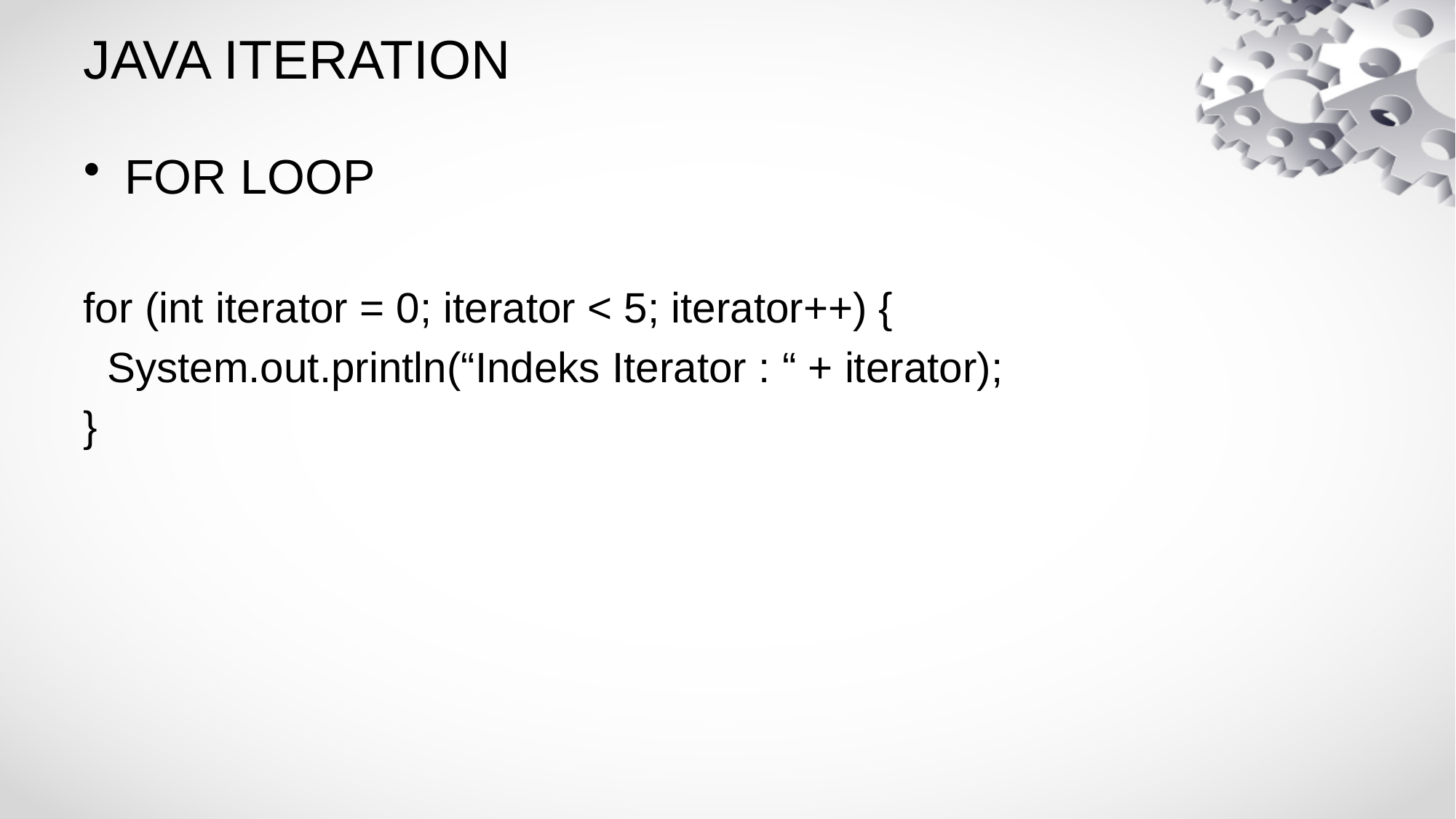

# JAVA ITERATION
FOR LOOP

for (int iterator = 0; iterator < 5; iterator++) {
  System.out.println(“Indeks Iterator : “ + iterator);
}